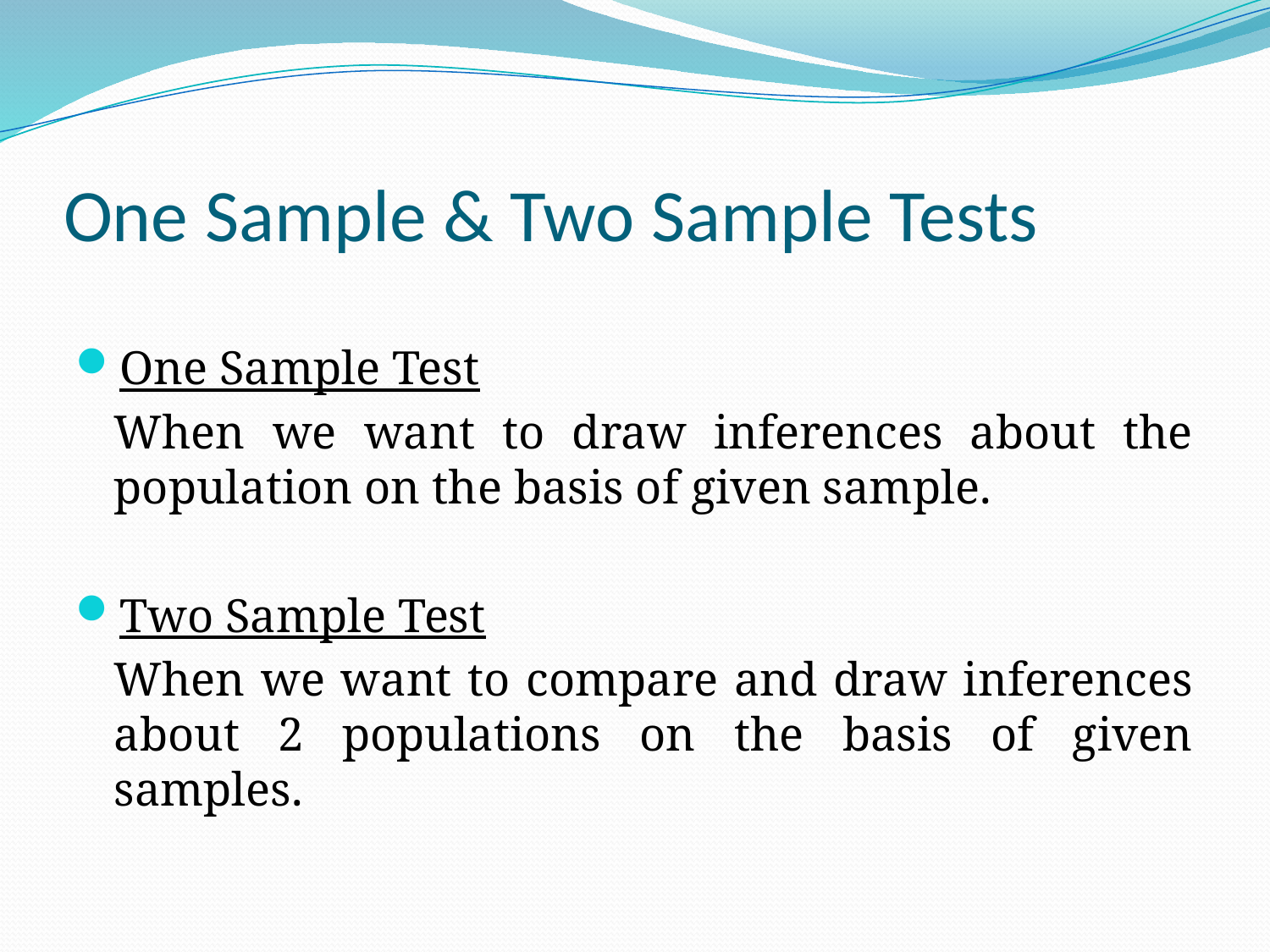

# One Sample & Two Sample Tests

One Sample Test
	When we want to draw inferences about the population on the basis of given sample.

Two Sample Test
	When we want to compare and draw inferences about 2 populations on the basis of given samples.